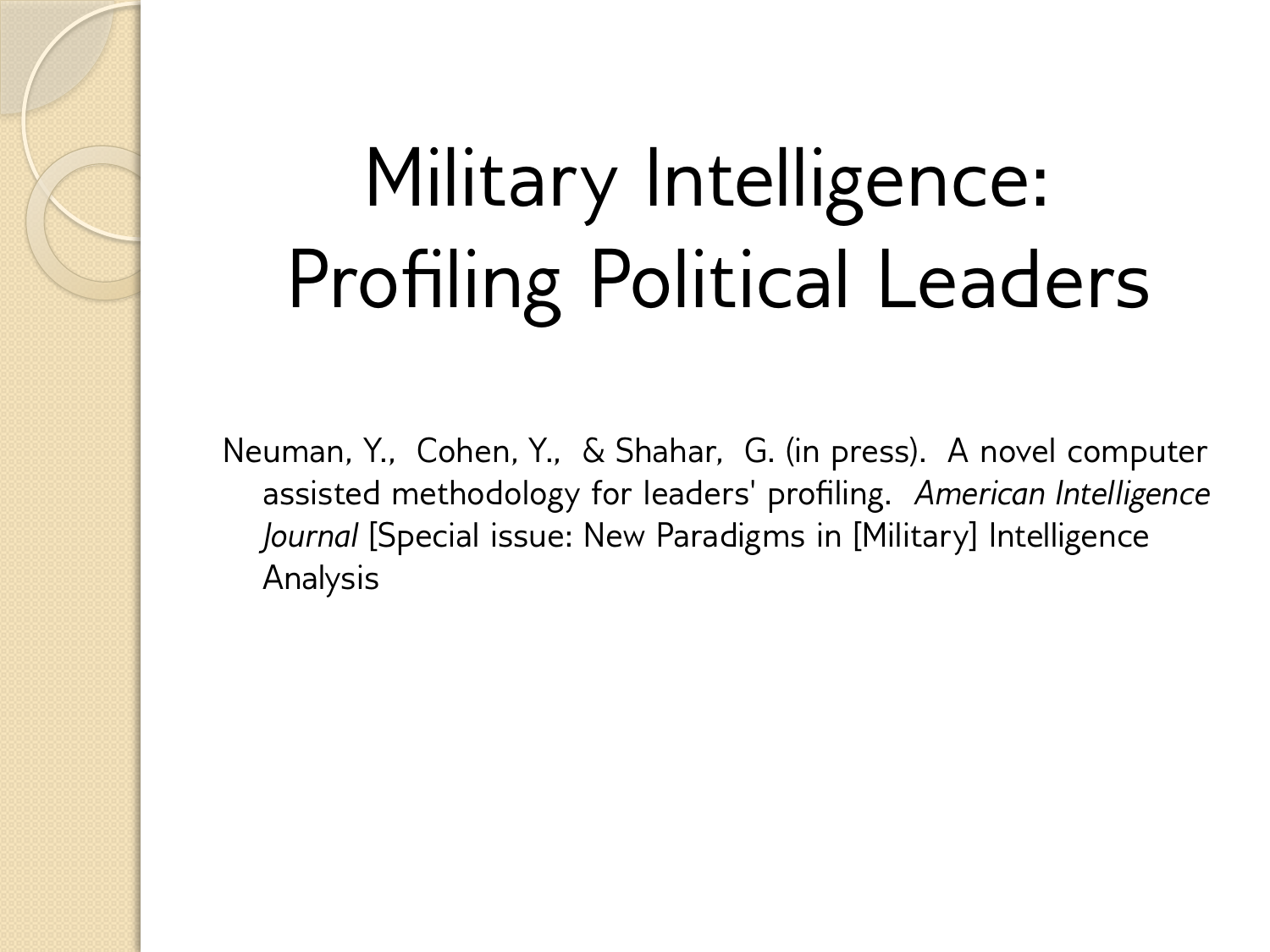

# Military Intelligence: Profiling Political Leaders

Neuman, Y.,  Cohen, Y.,  & Shahar,  G. (in press).  A novel computer assisted methodology for leaders' profiling.  American Intelligence Journal [Special issue: New Paradigms in [Military] Intelligence Analysis